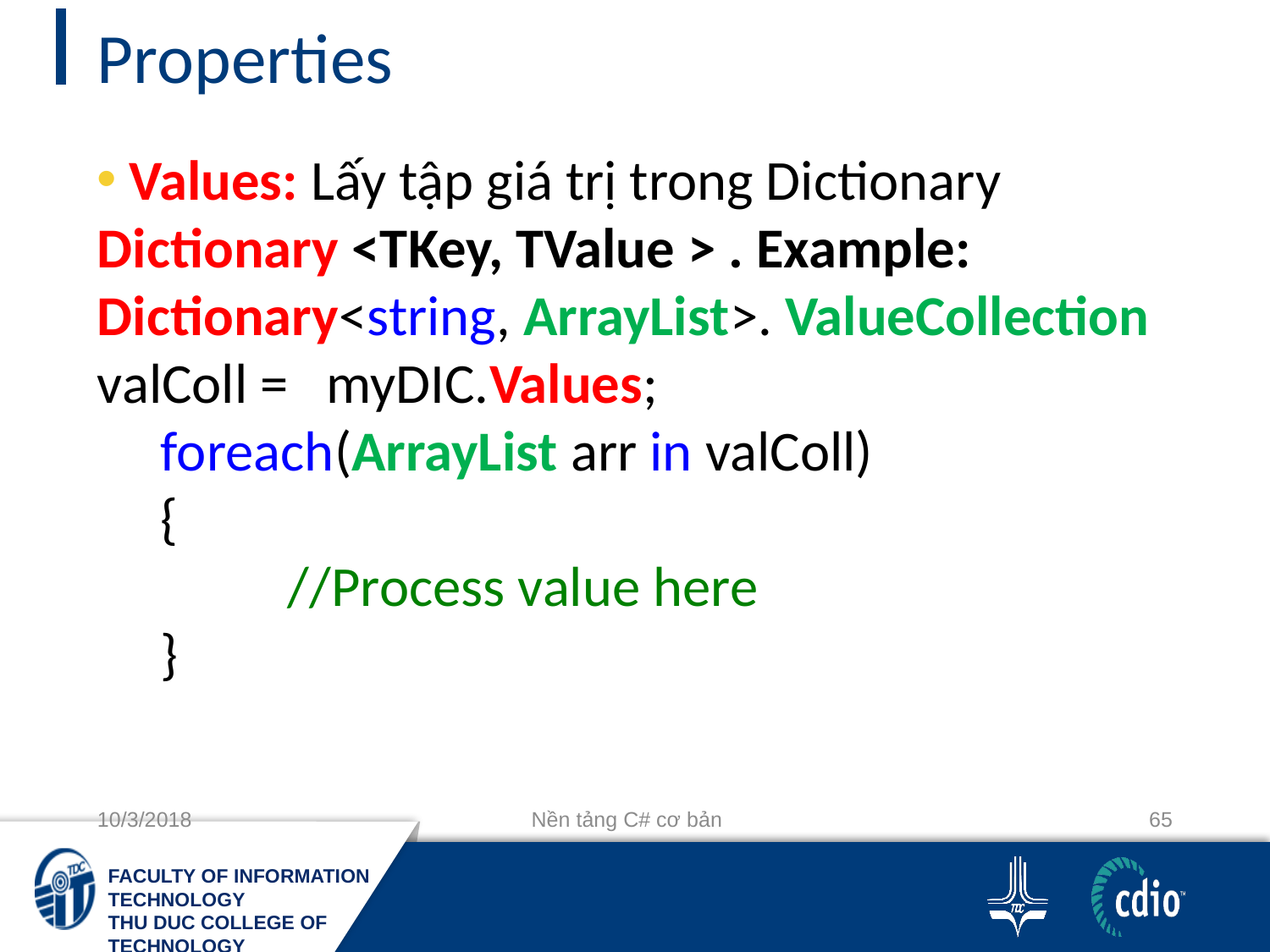

# Properties
Values: Lấy tập giá trị trong Dictionary
Dictionary <TKey, TValue > . Example:
Dictionary<string, ArrayList>. ValueCollection valColl =   myDIC.Values;
foreach(ArrayList arr in valColl)
{
	//Process value here
}

10/3/2018
Nền tảng C# cơ bản
65